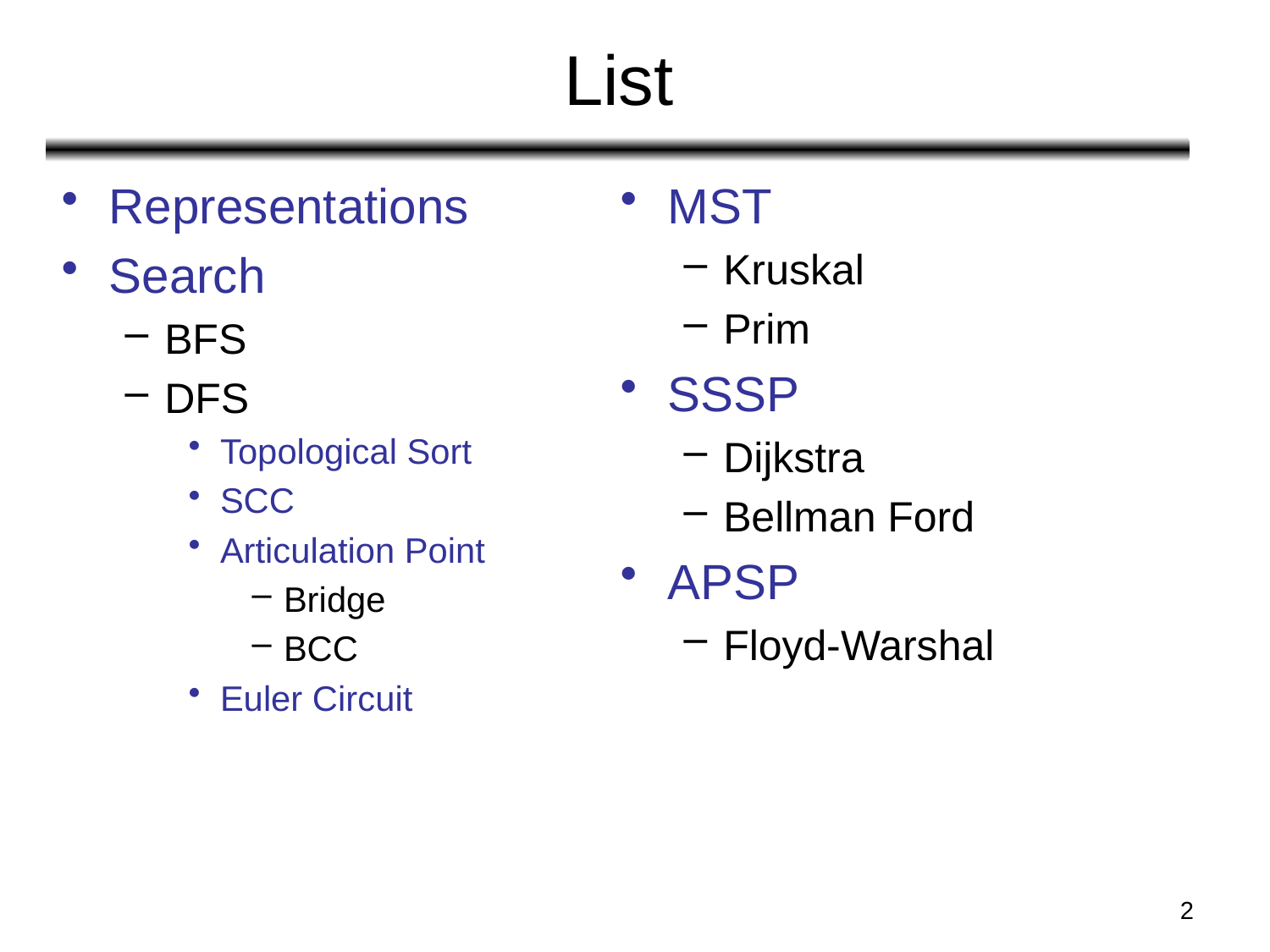

# List
Representations
Search
BFS
DFS
Topological Sort
SCC
Articulation Point
Bridge
BCC
Euler Circuit

MST
Kruskal
Prim
SSSP
Dijkstra
Bellman Ford
APSP
Floyd-Warshal
2